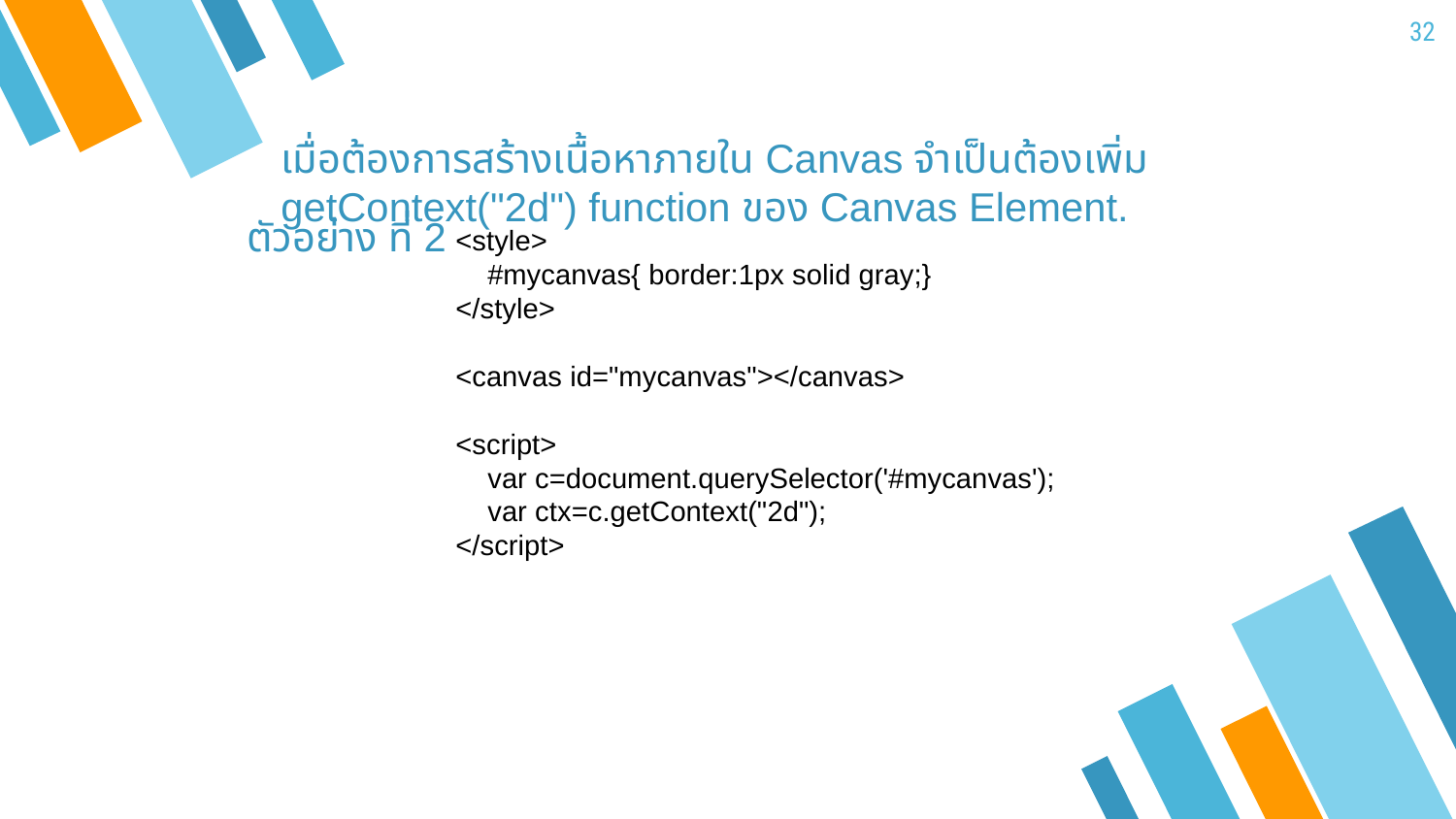

32
เมื่อต้องการสร้างเนื้อหาภายใน Canvas จำเป็นต้องเพิ่ม getContext("2d") function ของ Canvas Element.
ตัวอย่าง ที่ 2
<style>
    #mycanvas{ border:1px solid gray;}
</style>

<canvas id="mycanvas"></canvas>

<script>
    var c=document.querySelector('#mycanvas');
    var ctx=c.getContext("2d");
</script>